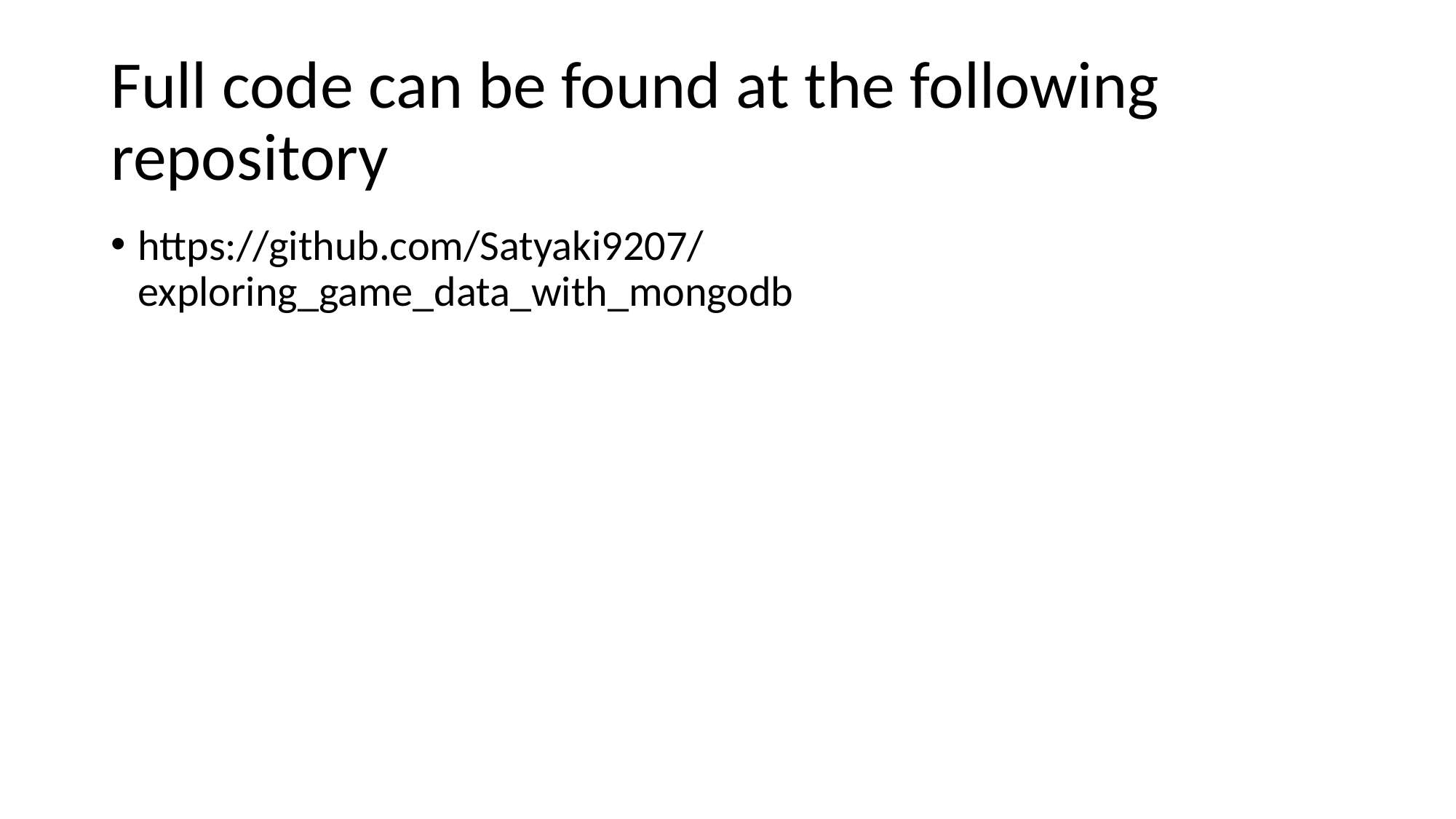

# Full code can be found at the following repository
https://github.com/Satyaki9207/exploring_game_data_with_mongodb